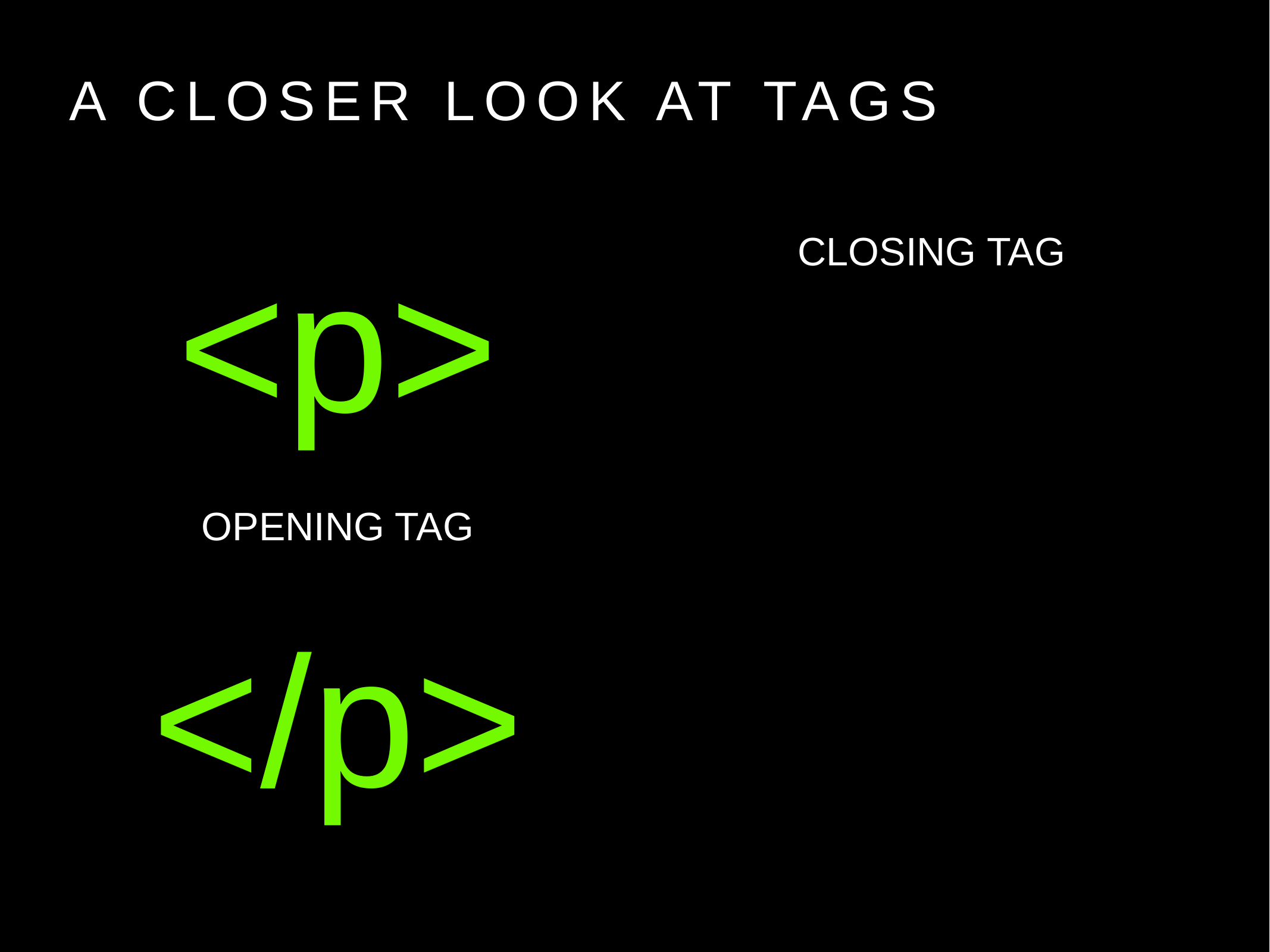

# A closer look at tags
<p>
opening tag
</p>
Closing tag